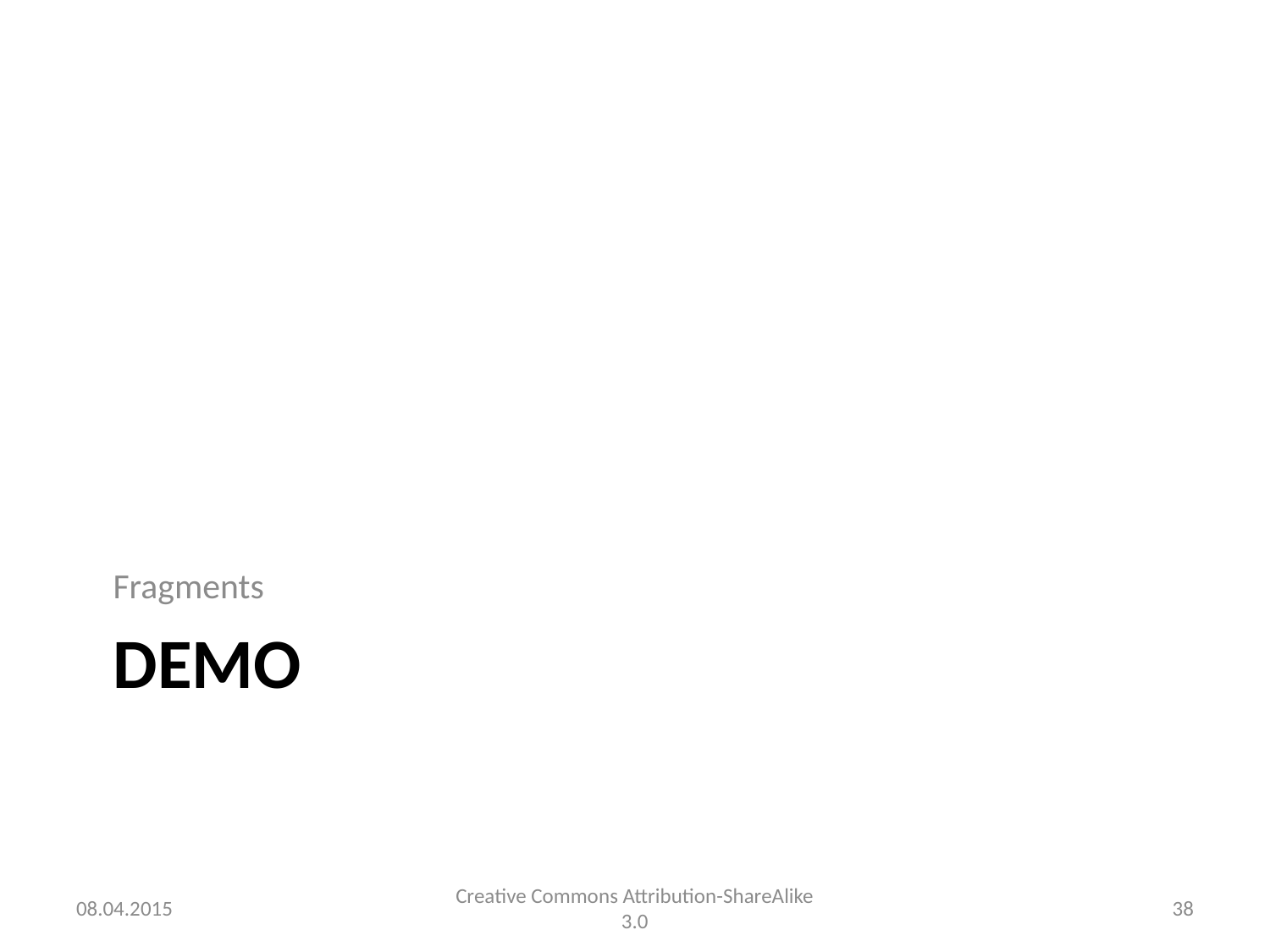

Fragments
# DEMO
08.04.2015
Creative Commons Attribution-ShareAlike 3.0
38